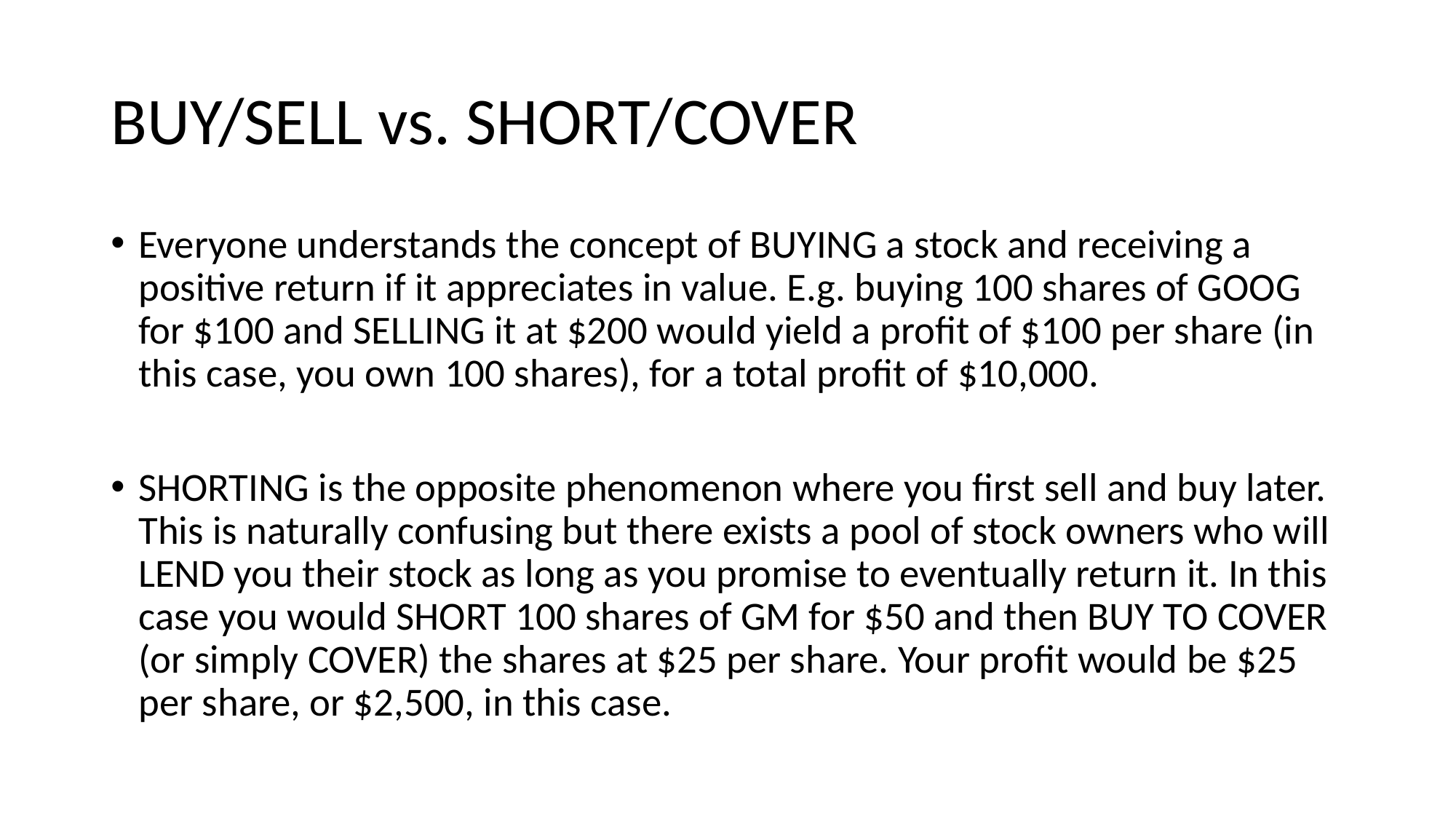

# BUY/SELL vs. SHORT/COVER
Everyone understands the concept of BUYING a stock and receiving a positive return if it appreciates in value. E.g. buying 100 shares of GOOG for $100 and SELLING it at $200 would yield a profit of $100 per share (in this case, you own 100 shares), for a total profit of $10,000.

SHORTING is the opposite phenomenon where you first sell and buy later. This is naturally confusing but there exists a pool of stock owners who will LEND you their stock as long as you promise to eventually return it. In this case you would SHORT 100 shares of GM for $50 and then BUY TO COVER (or simply COVER) the shares at $25 per share. Your profit would be $25 per share, or $2,500, in this case.